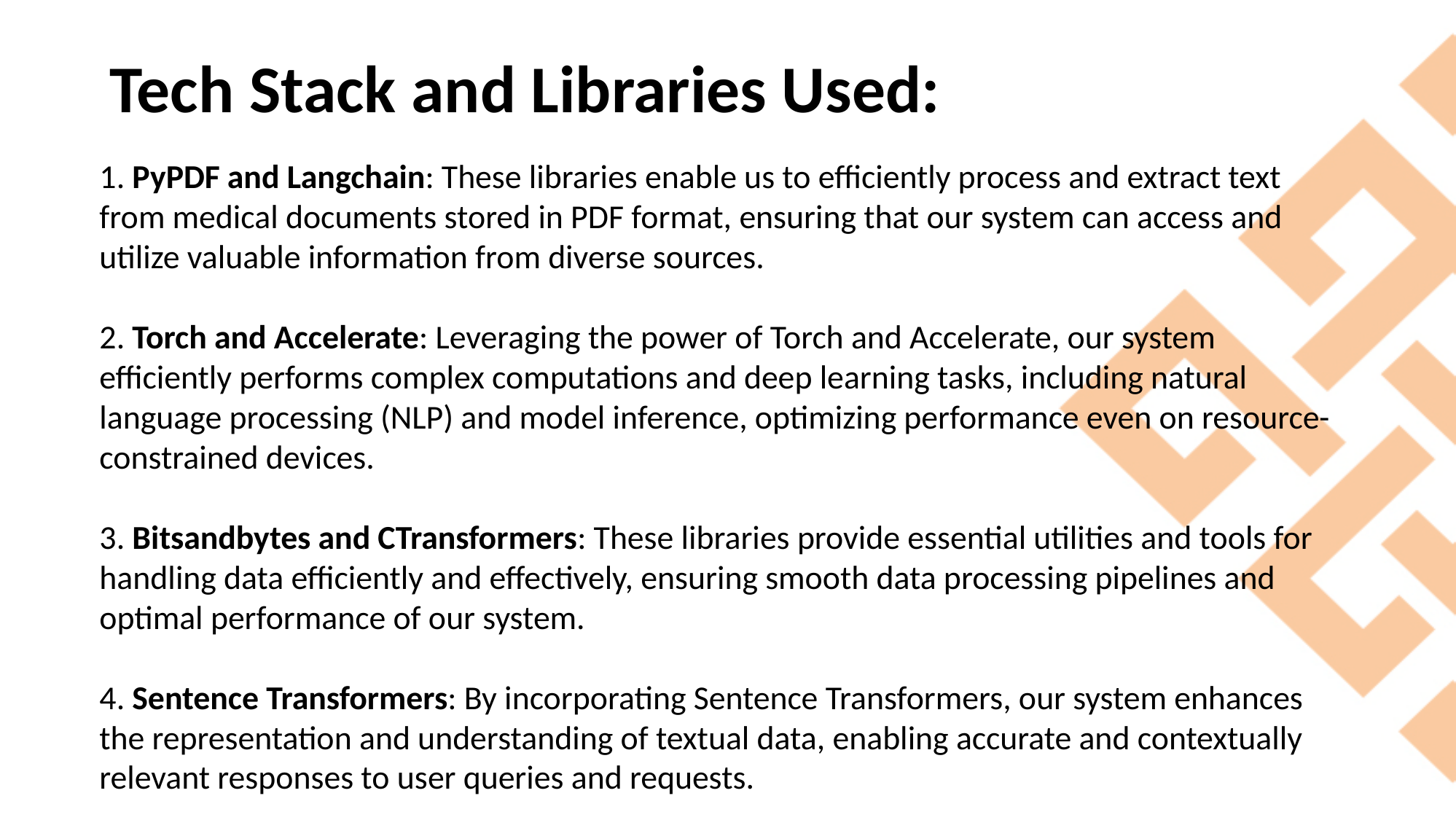

# Tech Stack and Libraries Used:
1. PyPDF and Langchain: These libraries enable us to efficiently process and extract text from medical documents stored in PDF format, ensuring that our system can access and utilize valuable information from diverse sources.

2. Torch and Accelerate: Leveraging the power of Torch and Accelerate, our system efficiently performs complex computations and deep learning tasks, including natural language processing (NLP) and model inference, optimizing performance even on resource-constrained devices.

3. Bitsandbytes and CTransformers: These libraries provide essential utilities and tools for handling data efficiently and effectively, ensuring smooth data processing pipelines and optimal performance of our system.

4. Sentence Transformers: By incorporating Sentence Transformers, our system enhances the representation and understanding of textual data, enabling accurate and contextually relevant responses to user queries and requests.

.